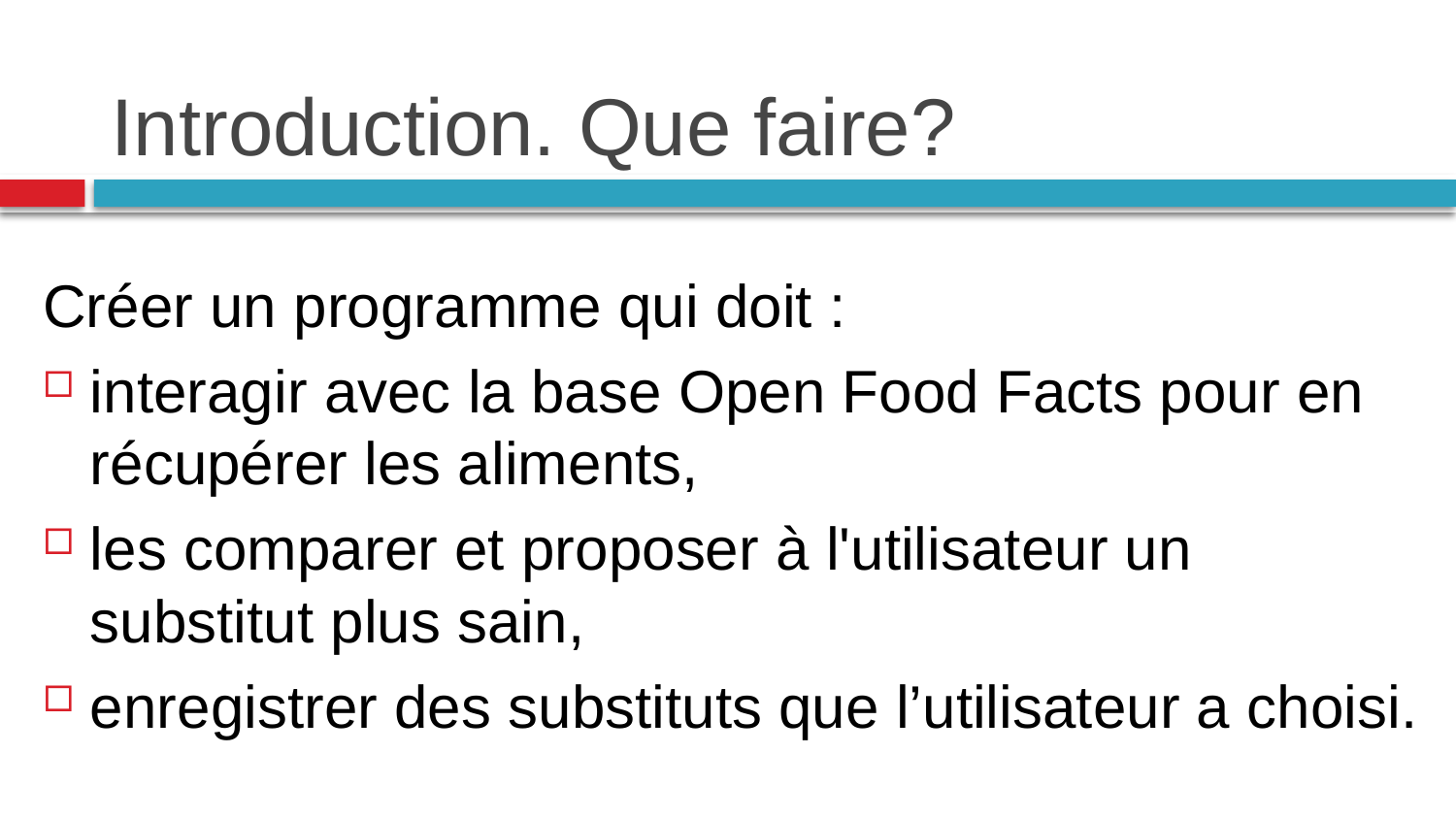

# Introduction. Que faire?
Créer un programme qui doit :
interagir avec la base Open Food Facts pour en récupérer les aliments,
les comparer et proposer à l'utilisateur un substitut plus sain,
enregistrer des substituts que l’utilisateur a choisi.